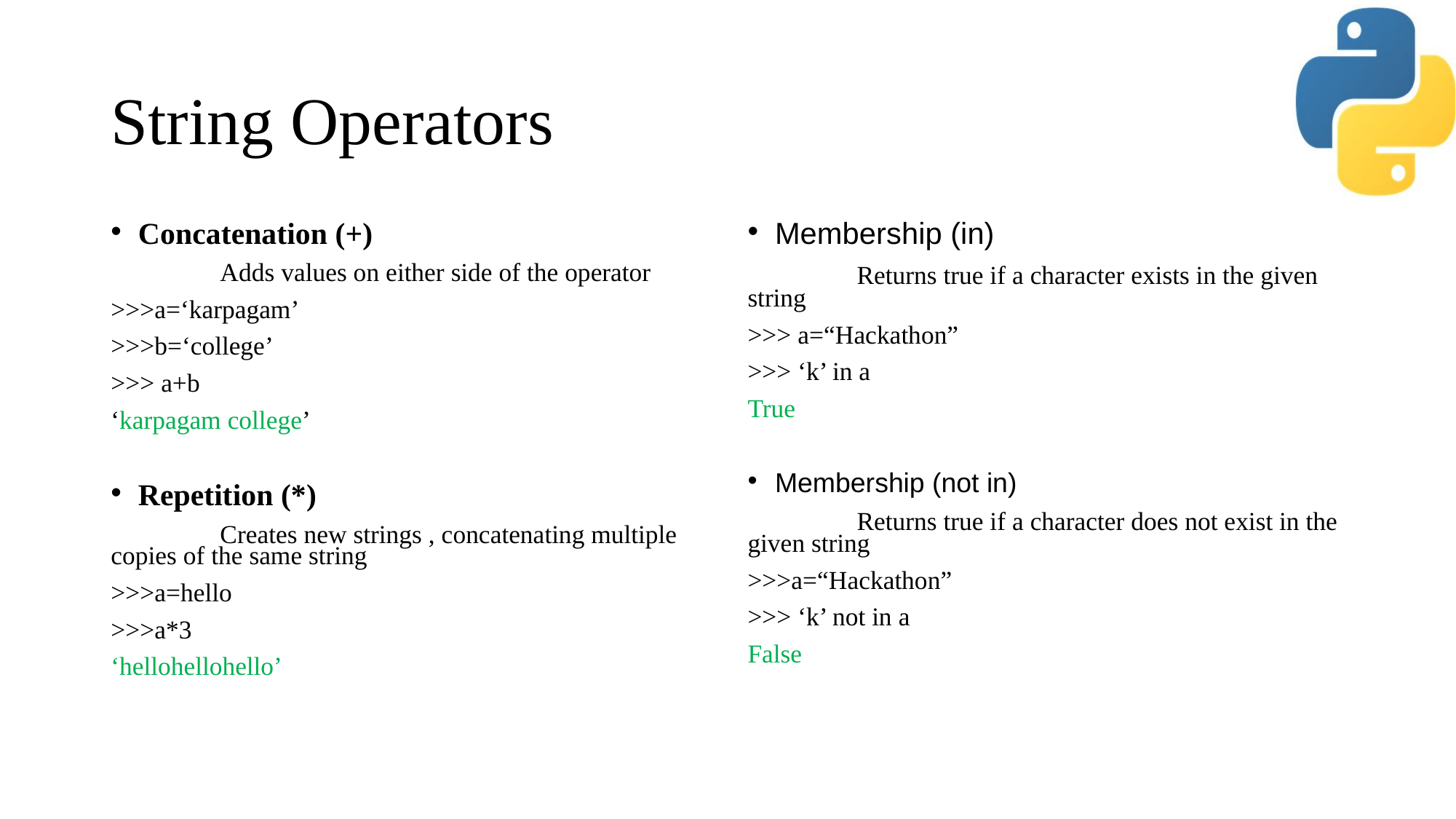

# String Operators
Concatenation (+)
	Adds values on either side of the operator
>>>a=‘karpagam’
>>>b=‘college’
>>> a+b
‘karpagam college’

Repetition (*)
	Creates new strings , concatenating multiple copies of the same string
>>>a=hello
>>>a*3
‘hellohellohello’
Membership (in)
 	Returns true if a character exists in the given string
>>> a=“Hackathon”
>>> ‘k’ in a
True

Membership (not in)
	Returns true if a character does not exist in the given string
>>>a=“Hackathon”
>>> ‘k’ not in a
False